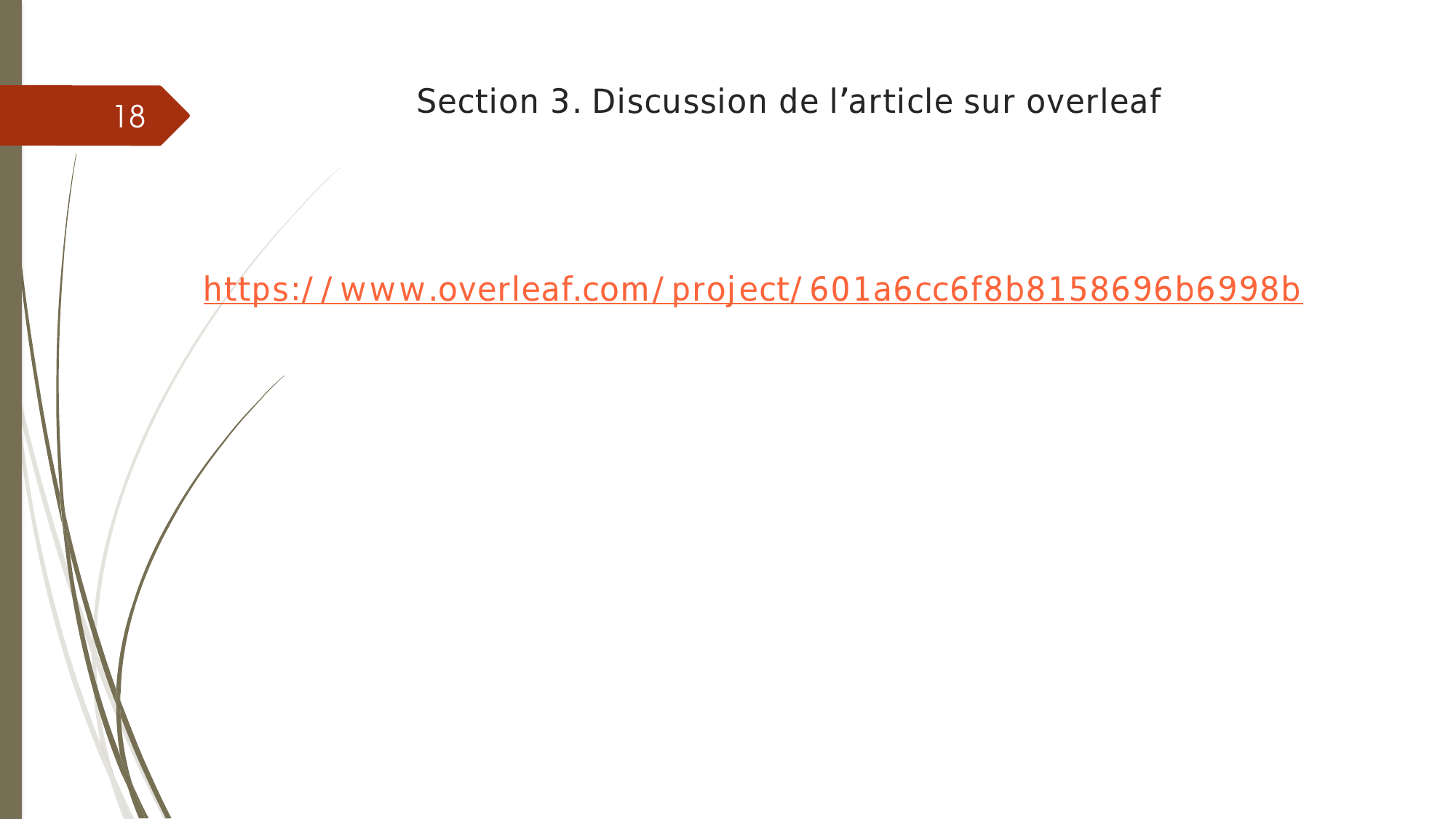

# Section 3. Discussion de l’article sur overleaf
18
https://www.overleaf.com/project/601a6cc6f8b8158696b6998b